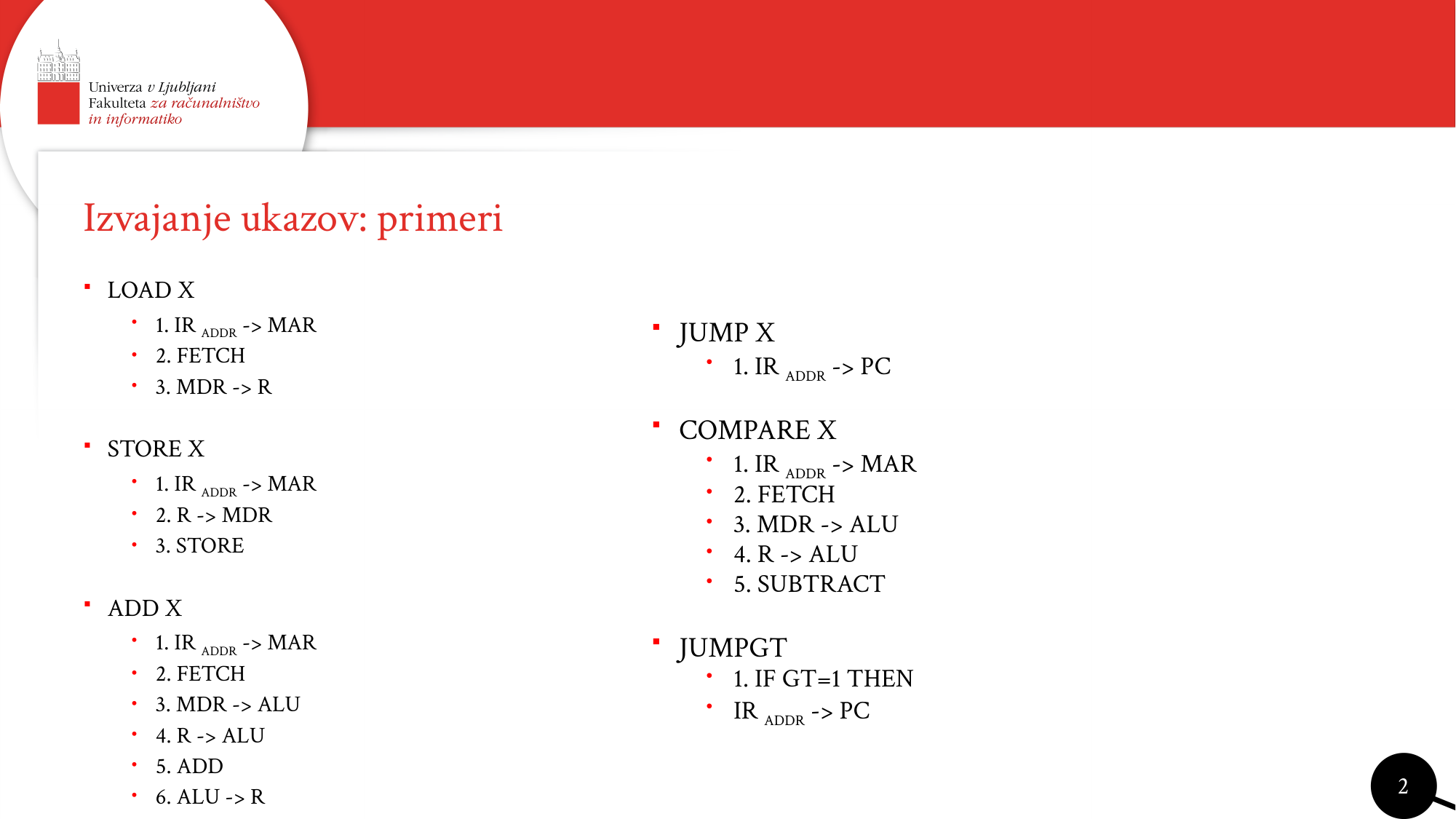

# Izvajanje ukazov: primeri
LOAD X
1. IR ADDR -> MAR
2. FETCH
3. MDR -> R

STORE X
1. IR ADDR -> MAR
2. R -> MDR
3. STORE

ADD X
1. IR ADDR -> MAR
2. FETCH
3. MDR -> ALU
4. R -> ALU
5. ADD
6. ALU -> R
JUMP X
1. IR ADDR -> PC

COMPARE X
1. IR ADDR -> MAR
2. FETCH
3. MDR -> ALU
4. R -> ALU
5. SUBTRACT

JUMPGT
1. IF GT=1 THEN
IR ADDR -> PC
2